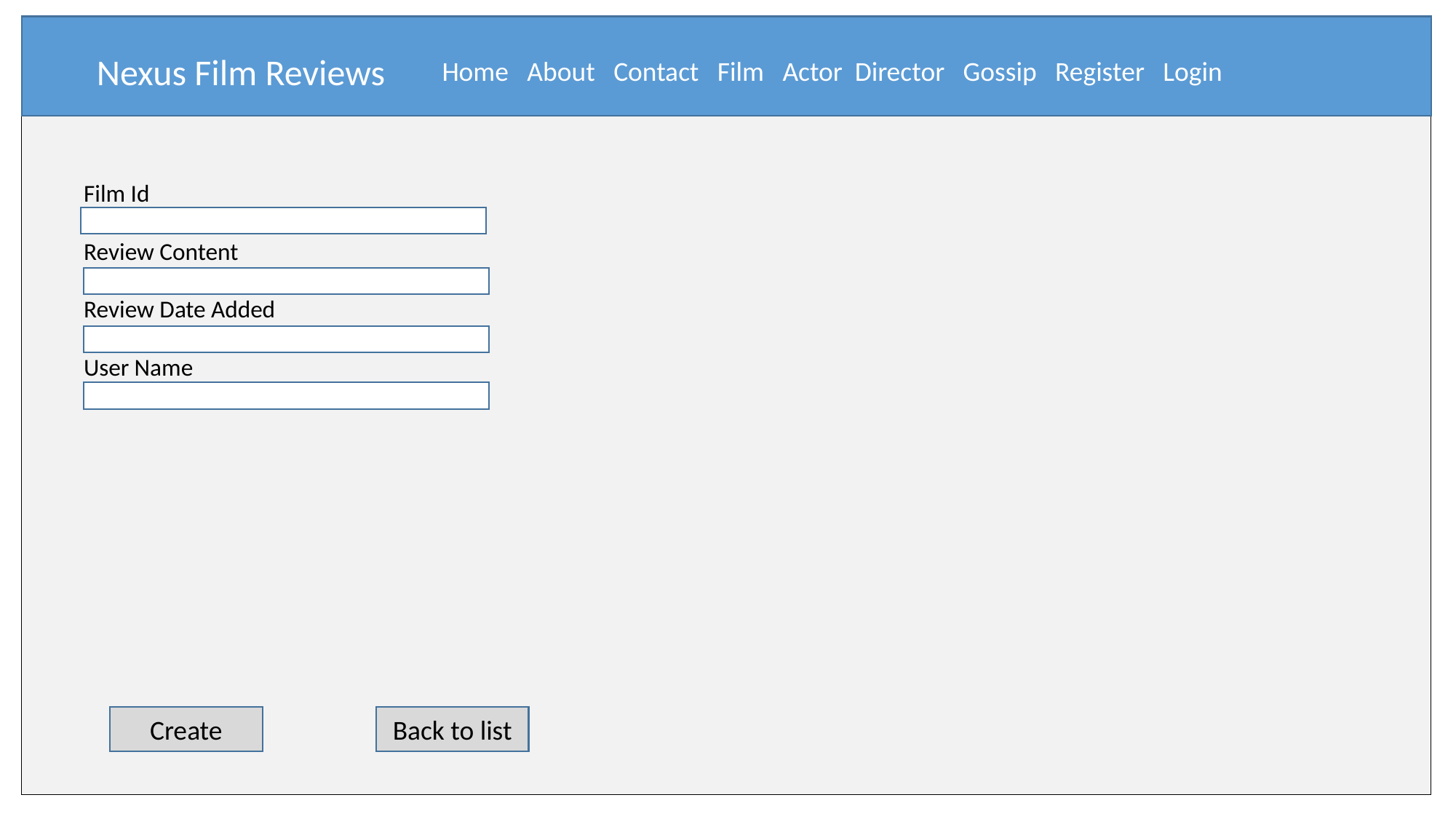

Nexus Film Reviews
Home   About   Contact   Film   Actor  Director   Gossip   Register   Login
Film Id

Review Content

Review Date Added

User Name

Create
Back to list